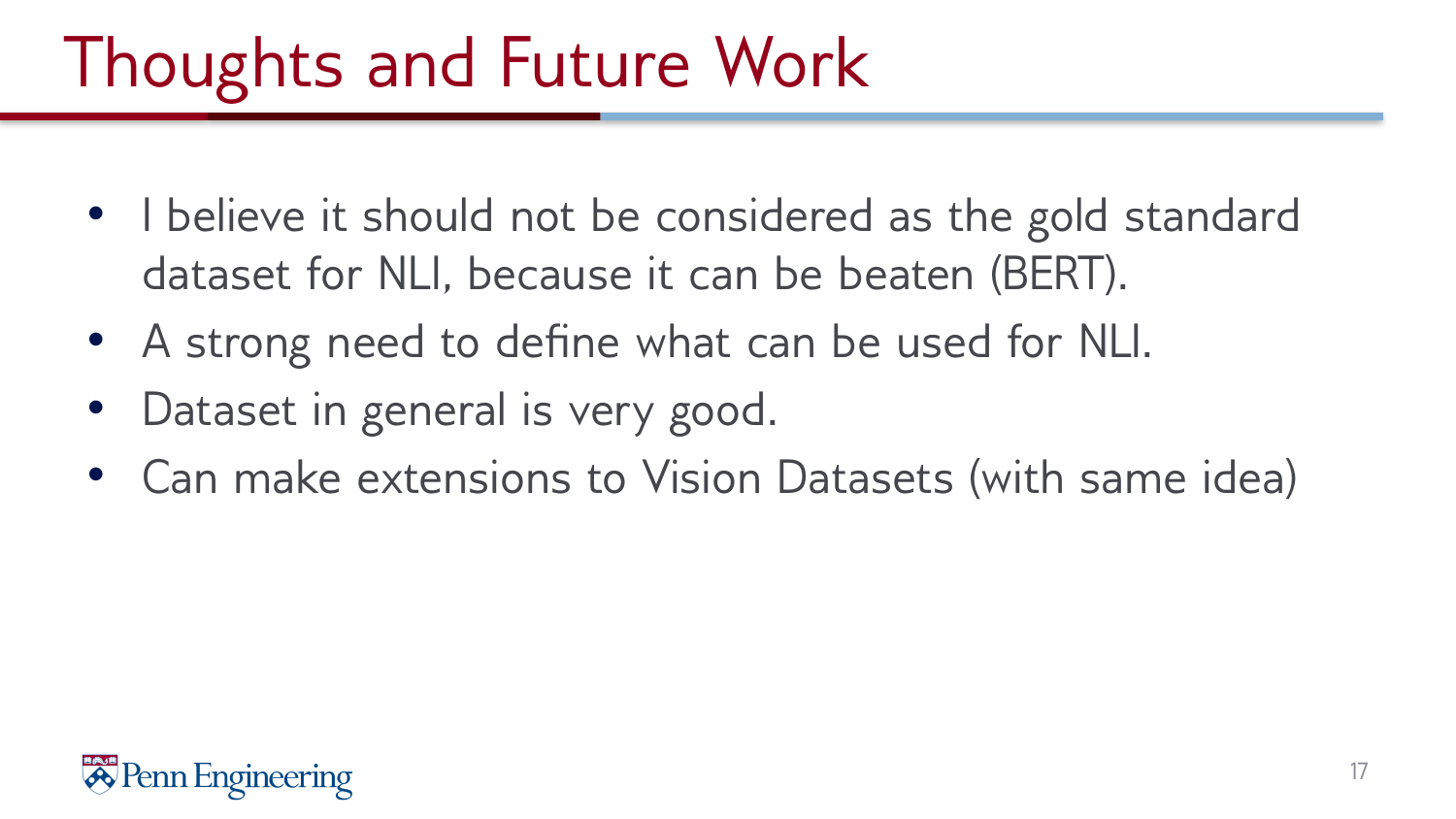

# Thoughts and Future Work
I believe it should not be considered as the gold standard dataset for NLI, because it can be beaten (BERT).
A strong need to define what can be used for NLI.
Dataset in general is very good.
Can make extensions to Vision Datasets (with same idea)

17